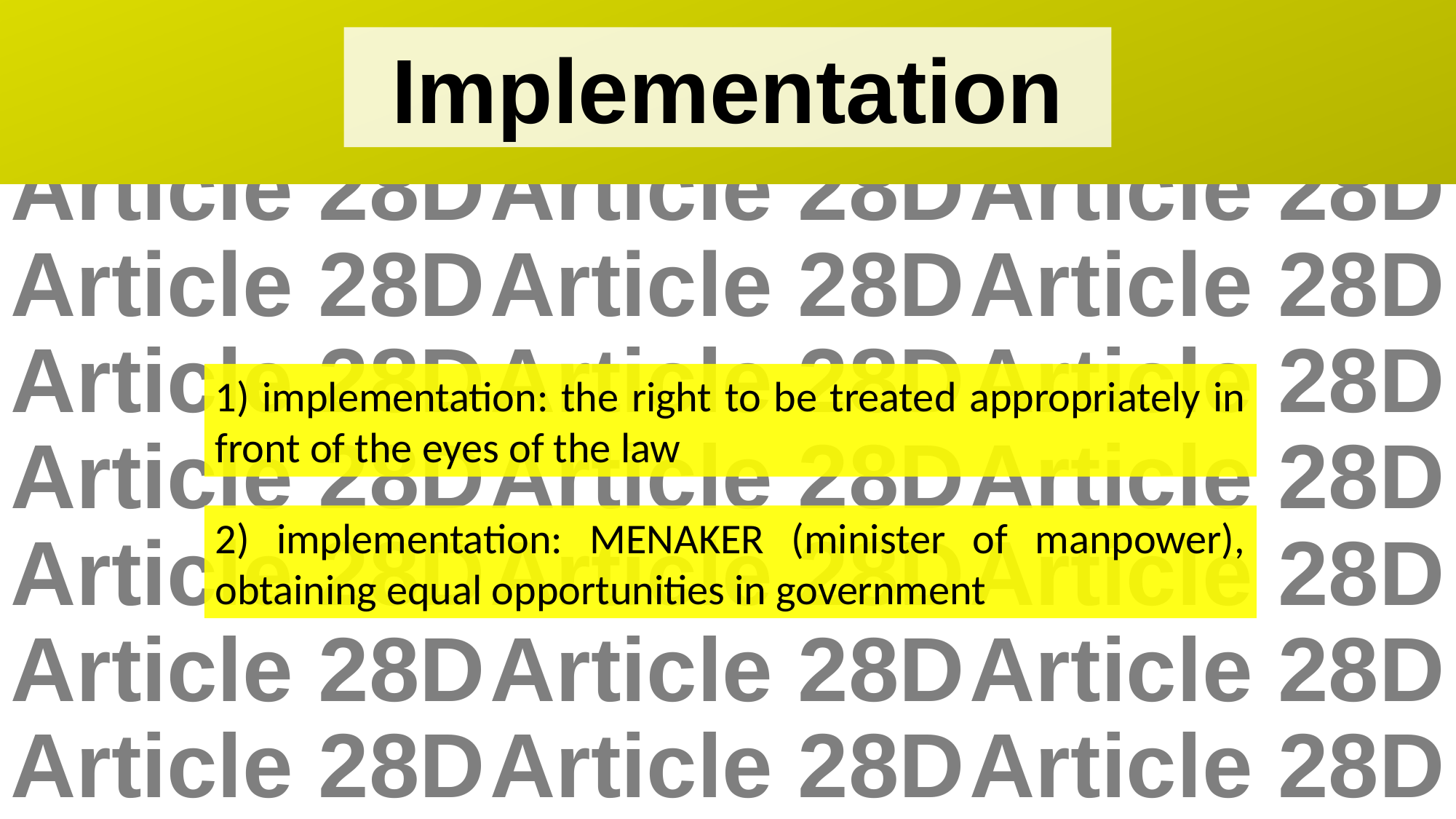

Implementation
Article 28D
Article 28D
Article 28D
Article 28D
Article 28D
Article 28D
Article 28D
Article 28D
Article 28D
Article 28D
Article 28D
Article 28D
Article 28D
Article 28D
Article 28D
Article 28D
Article 28D
Article 28D
Article 28D
Article 28D
Article 28D
Article 28A
Article 28A
1) implementation: the right to be treated appropriately in front of the eyes of the law
2) implementation: MENAKER (minister of manpower), obtaining equal opportunities in government